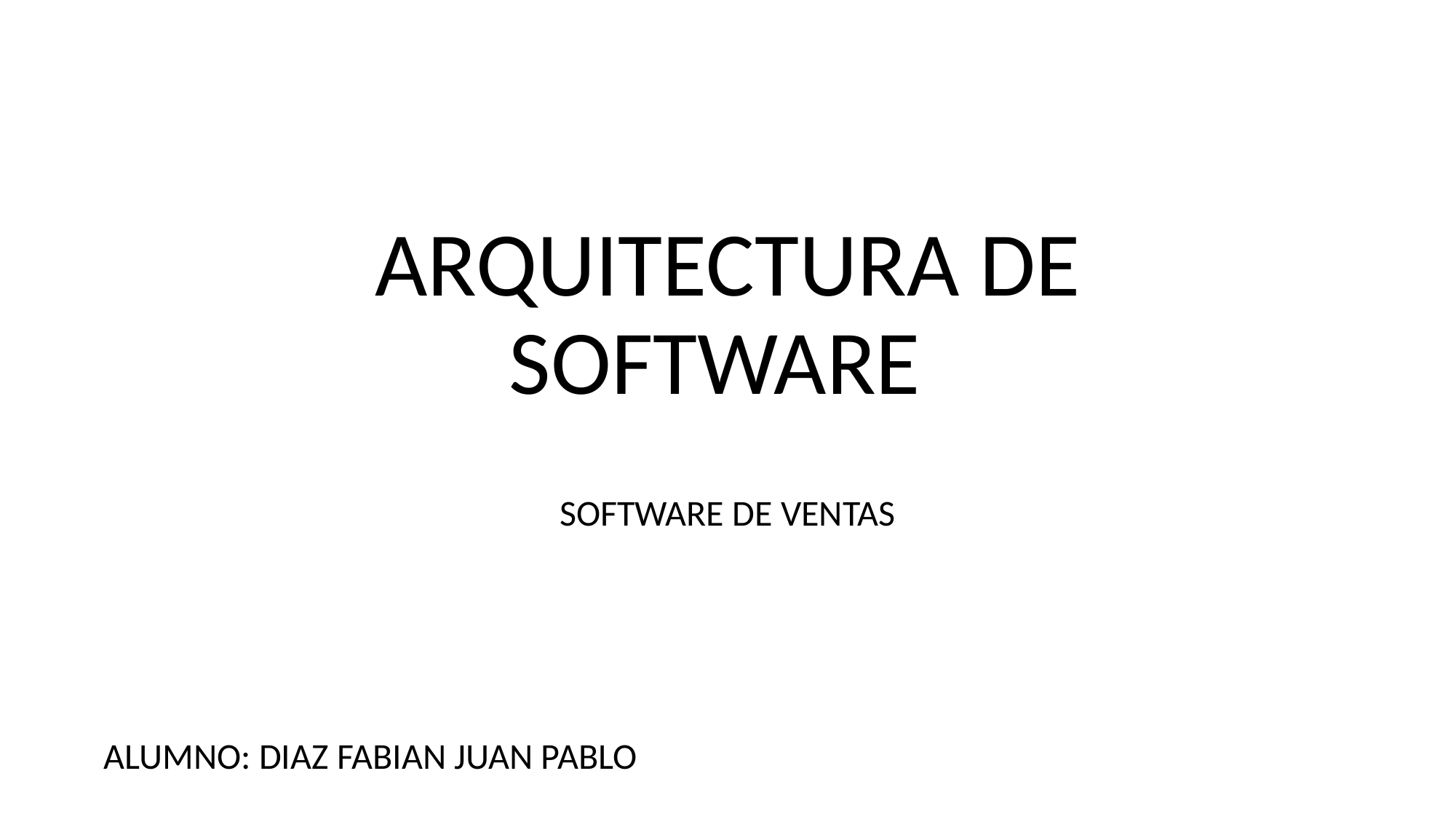

# ARQUITECTURA DE SOFTWARE

SOFTWARE DE VENTAS

ALUMNO: DIAZ FABIAN JUAN PABLO